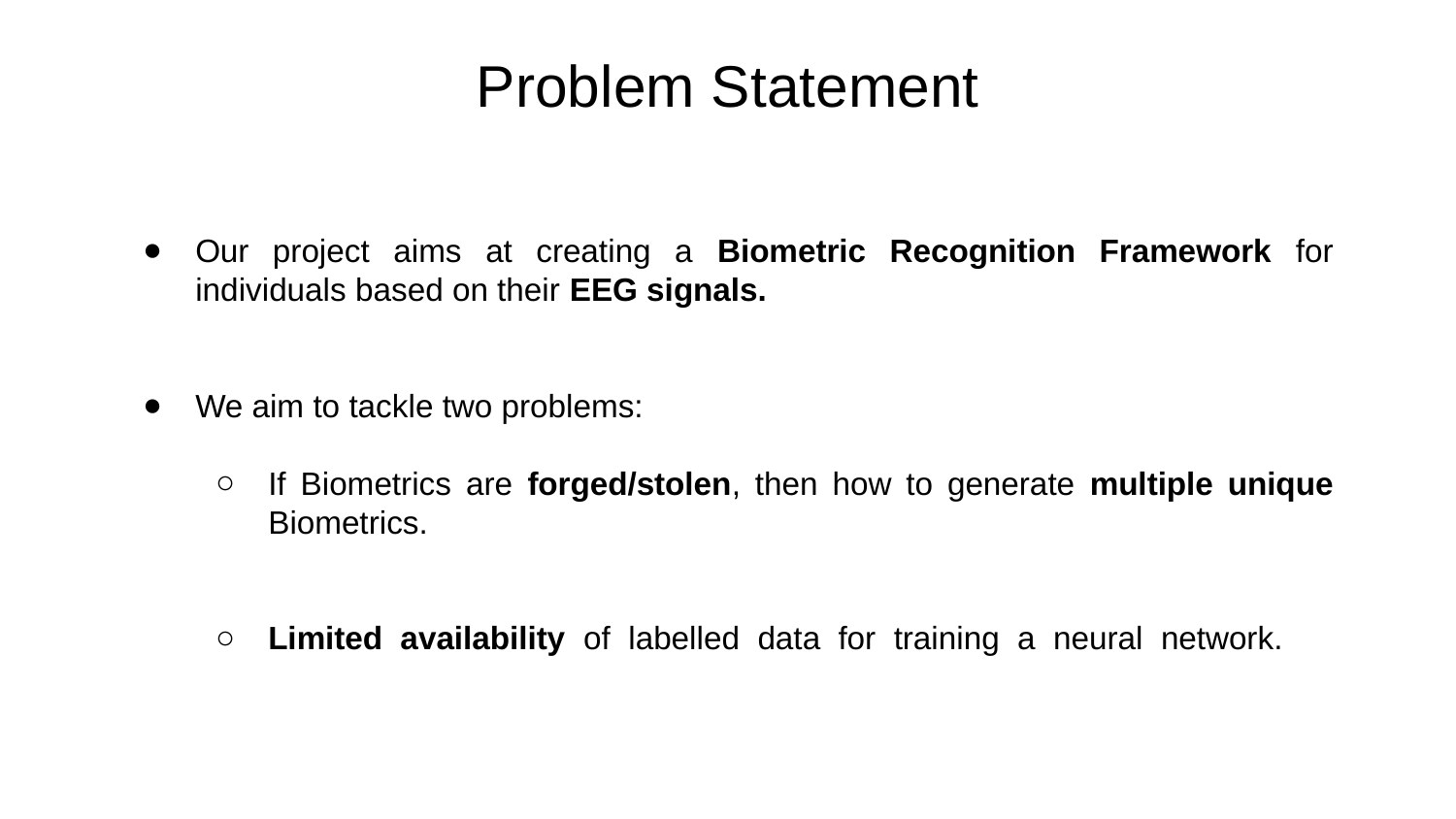

# Problem Statement
Our project aims at creating a Biometric Recognition Framework for individuals based on their EEG signals.

We aim to tackle two problems:

If Biometrics are forged/stolen, then how to generate multiple unique Biometrics.

Limited  availability  of  labelled  data  for  training  a  neural  network.